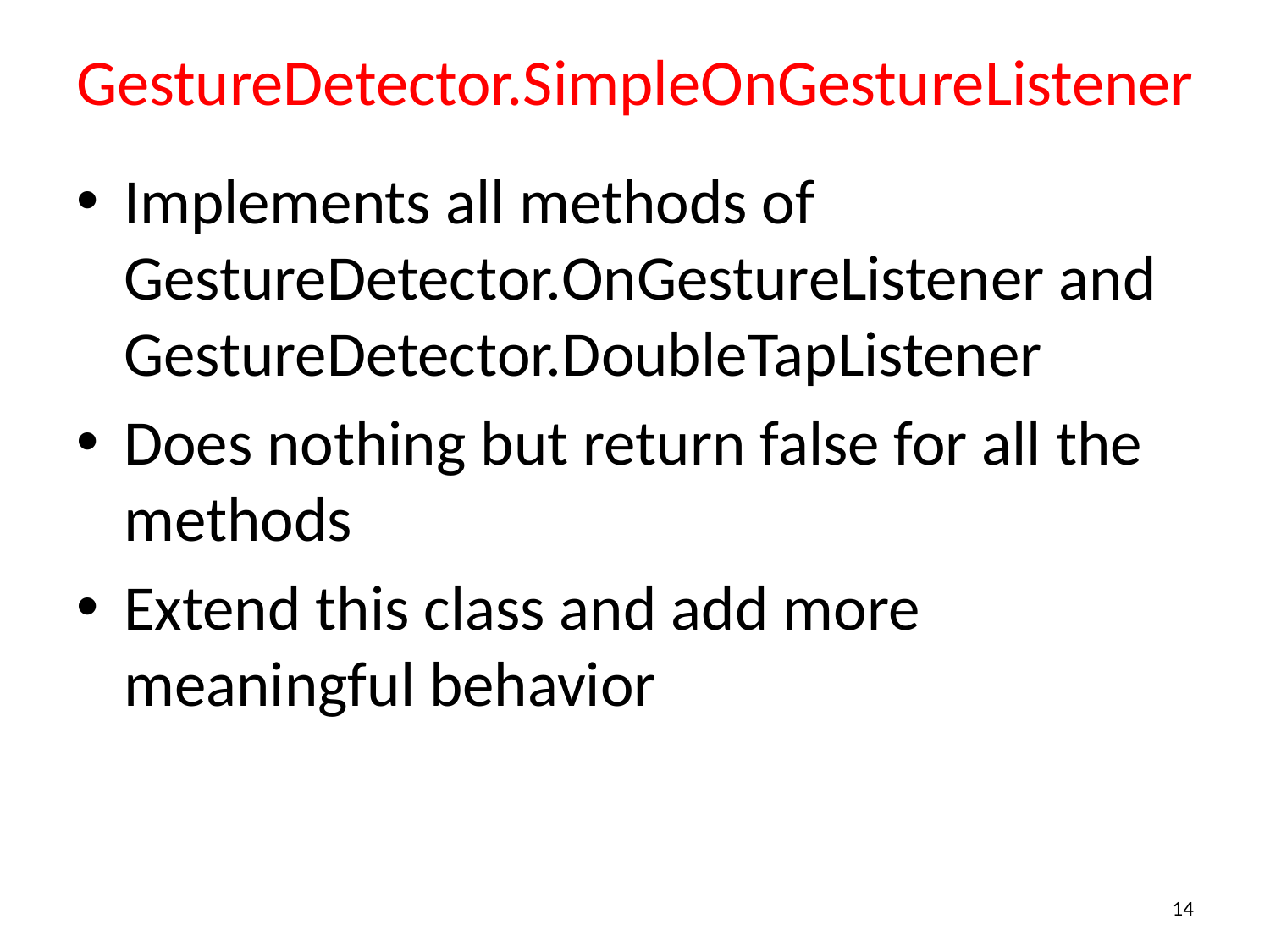

# GestureDetector.SimpleOnGestureListener
Implements all methods of GestureDetector.OnGestureListener and GestureDetector.DoubleTapListener
Does nothing but return false for all the methods
Extend this class and add more meaningful behavior
14